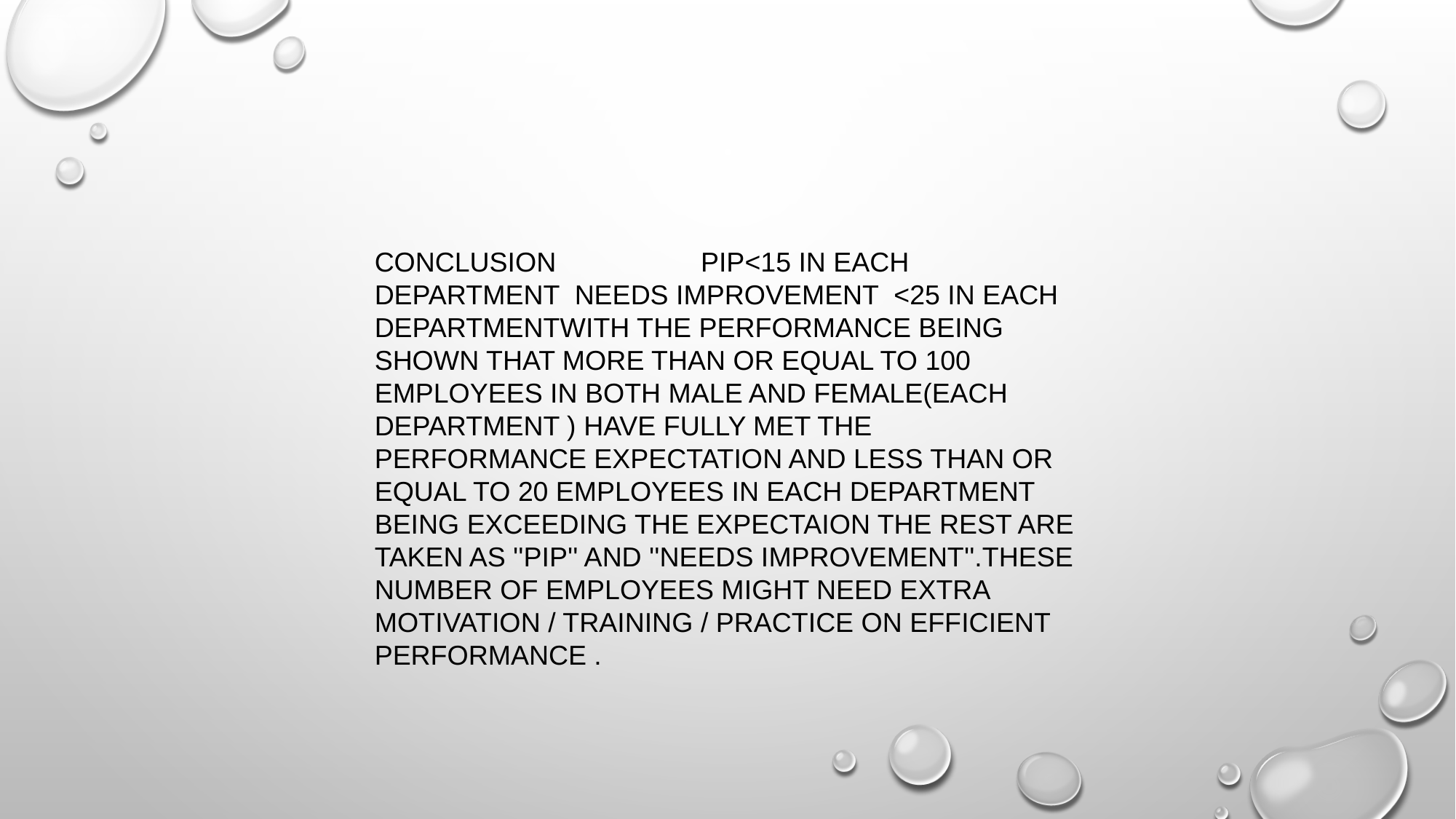

CONCLUSION                   PIP<15 IN EACH DEPARTMENT  NEEDS IMPROVEMENT  <25 IN EACH DEPARTMENTWITH THE PERFORMANCE BEING SHOWN THAT MORE THAN OR EQUAL TO 100 EMPLOYEES IN BOTH MALE AND FEMALE(EACH DEPARTMENT ) HAVE FULLY MET THE PERFORMANCE EXPECTATION AND LESS THAN OR EQUAL TO 20 EMPLOYEES IN EACH DEPARTMENT BEING EXCEEDING THE EXPECTAION THE REST ARE TAKEN AS ''PIP'' AND ''NEEDS IMPROVEMENT''.THESE NUMBER OF EMPLOYEES MIGHT NEED EXTRA MOTIVATION / TRAINING / PRACTICE ON EFFICIENT PERFORMANCE .